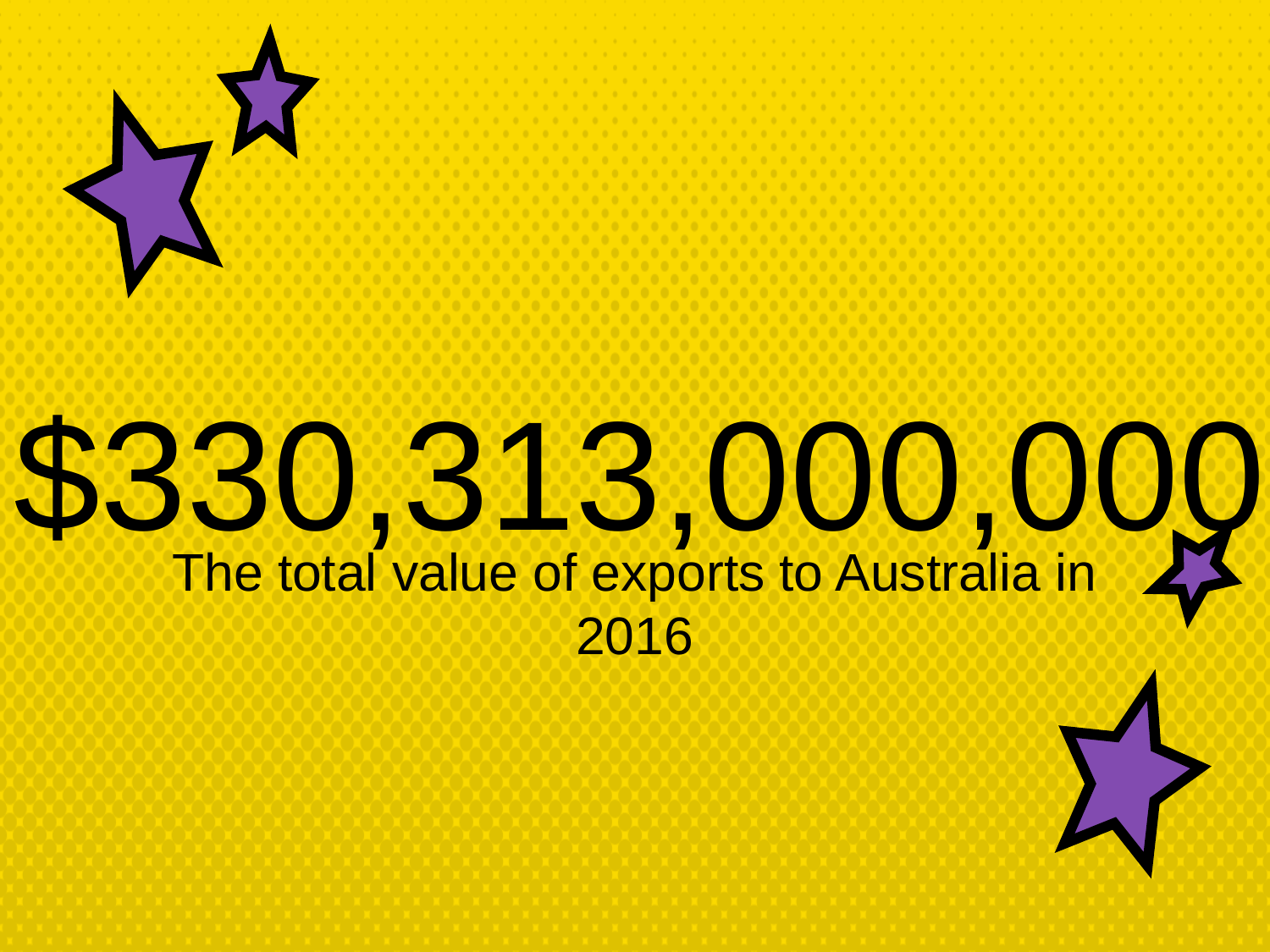

$330,313,000,000

The total value of exports to Australia in 2016